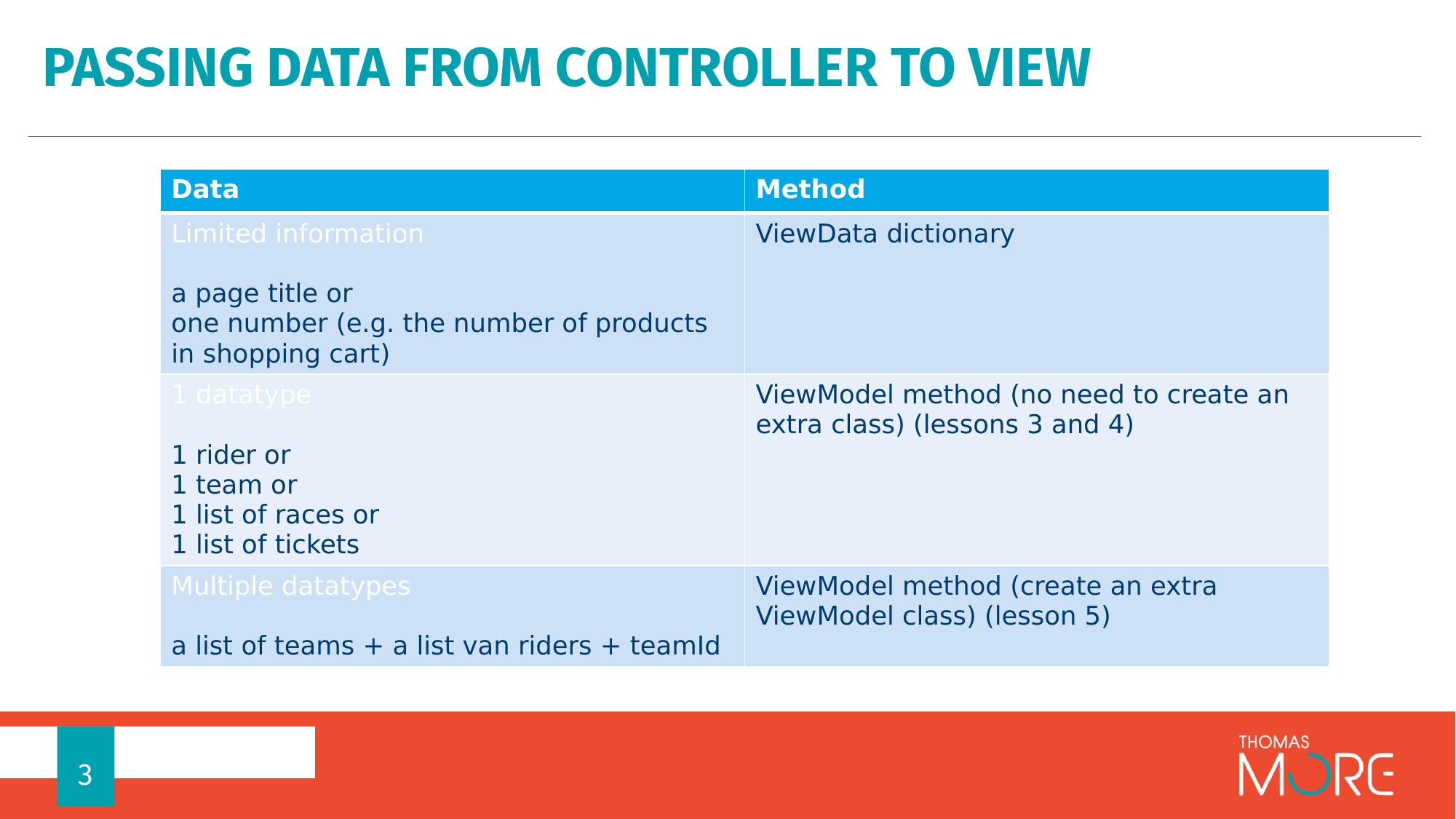

# Passing data from controller to view
| Data | Method |
| --- | --- |
| Limited information a page title or one number (e.g. the number of products in shopping cart) | ViewData dictionary |
| 1 datatype 1 rider or 1 team or 1 list of races or 1 list of tickets | ViewModel method (no need to create an extra class) (lessons 3 and 4) |
| Multiple datatypes a list of teams + a list van riders + teamId | ViewModel method (create an extra ViewModel class) (lesson 5) |
3